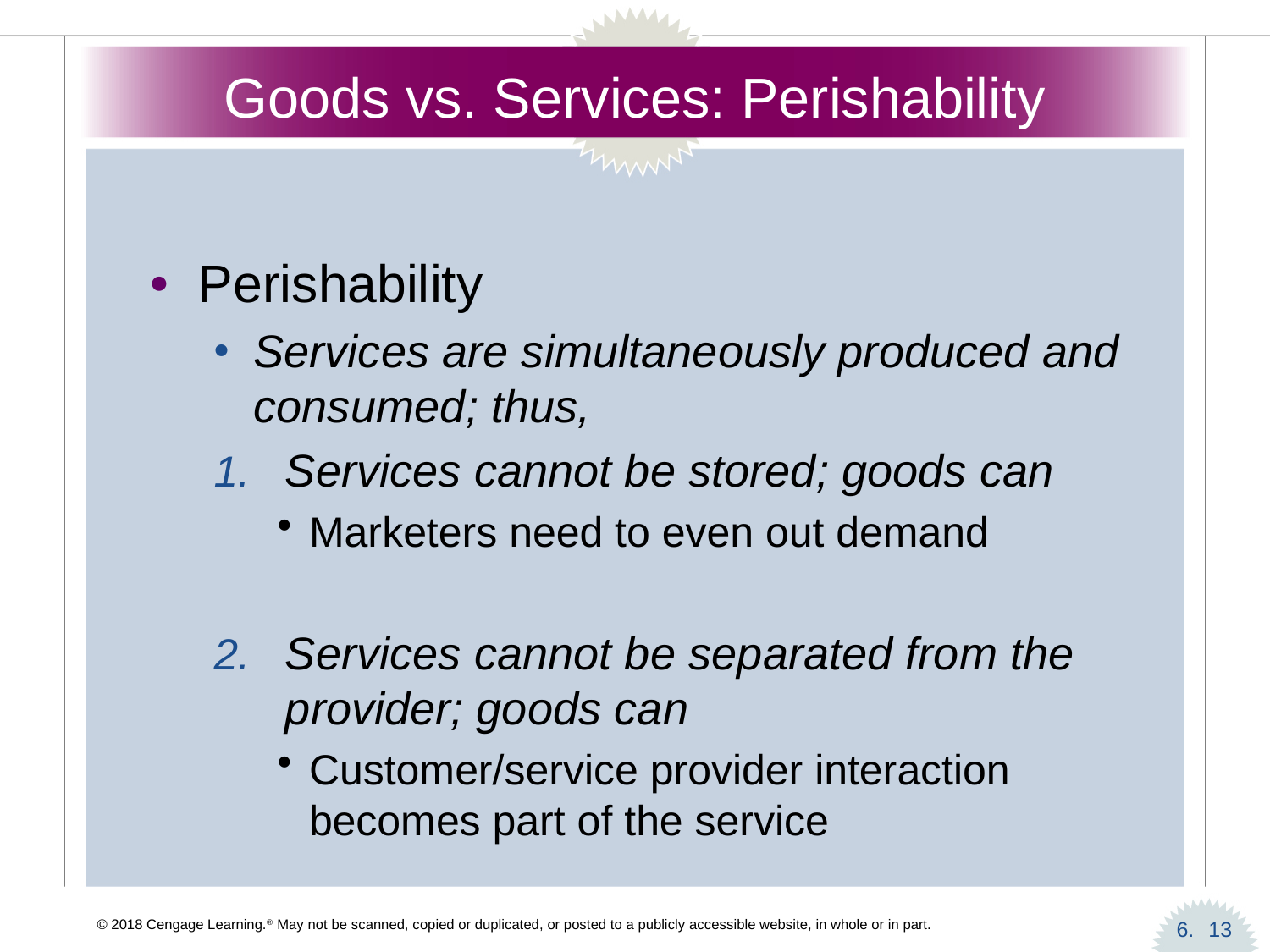

# Goods vs. Services: Perishability
Perishability
Services are simultaneously produced and consumed; thus,
Services cannot be stored; goods can
Marketers need to even out demand

Services cannot be separated from the provider; goods can
Customer/service provider interaction becomes part of the service

13